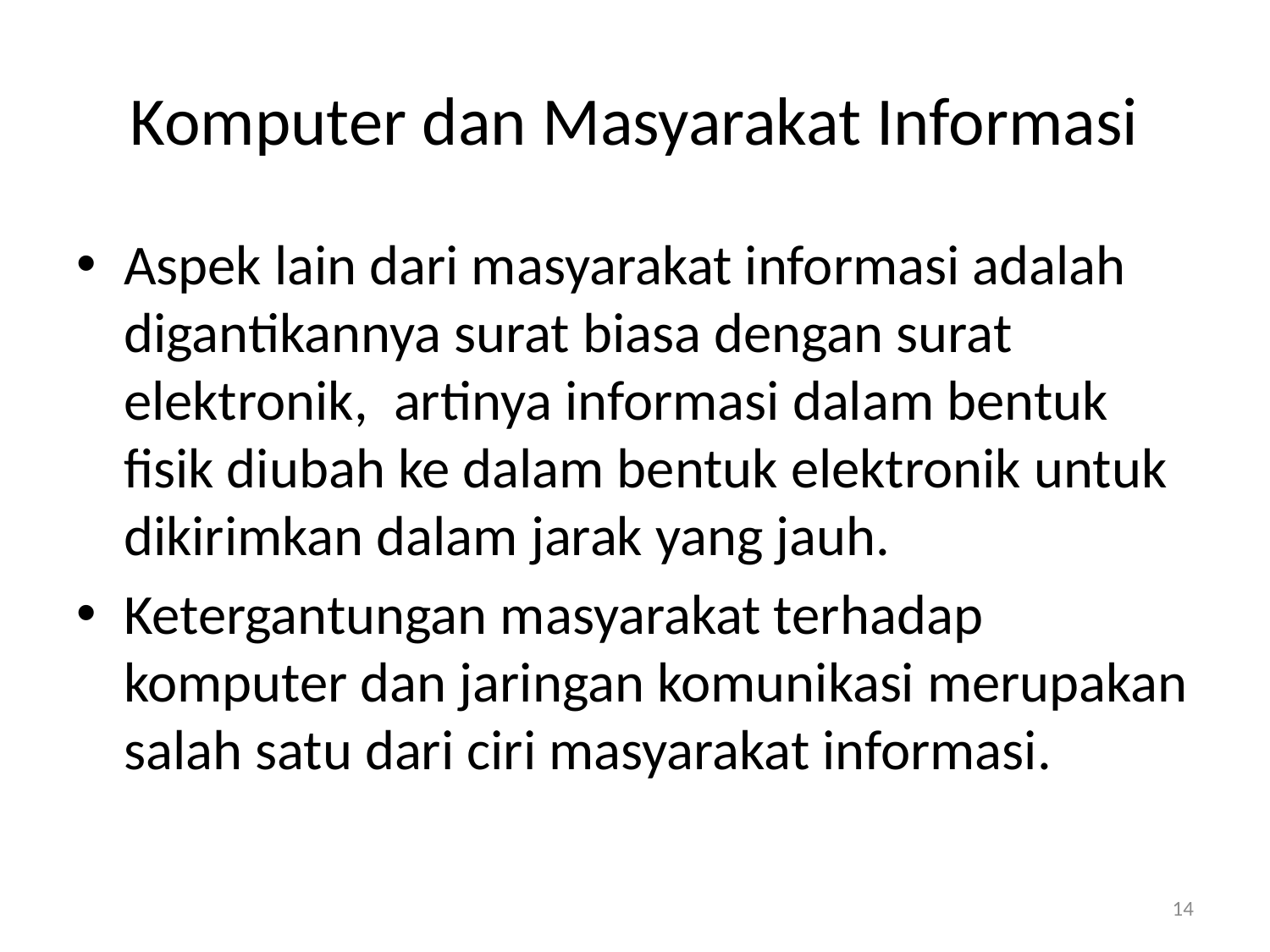

# Komputer dan Masyarakat Informasi
Aspek lain dari masyarakat informasi adalah digantikannya surat biasa dengan surat elektronik,  artinya informasi dalam bentuk fisik diubah ke dalam bentuk elektronik untuk dikirimkan dalam jarak yang jauh.
Ketergantungan masyarakat terhadap komputer dan jaringan komunikasi merupakan salah satu dari ciri masyarakat informasi.
14